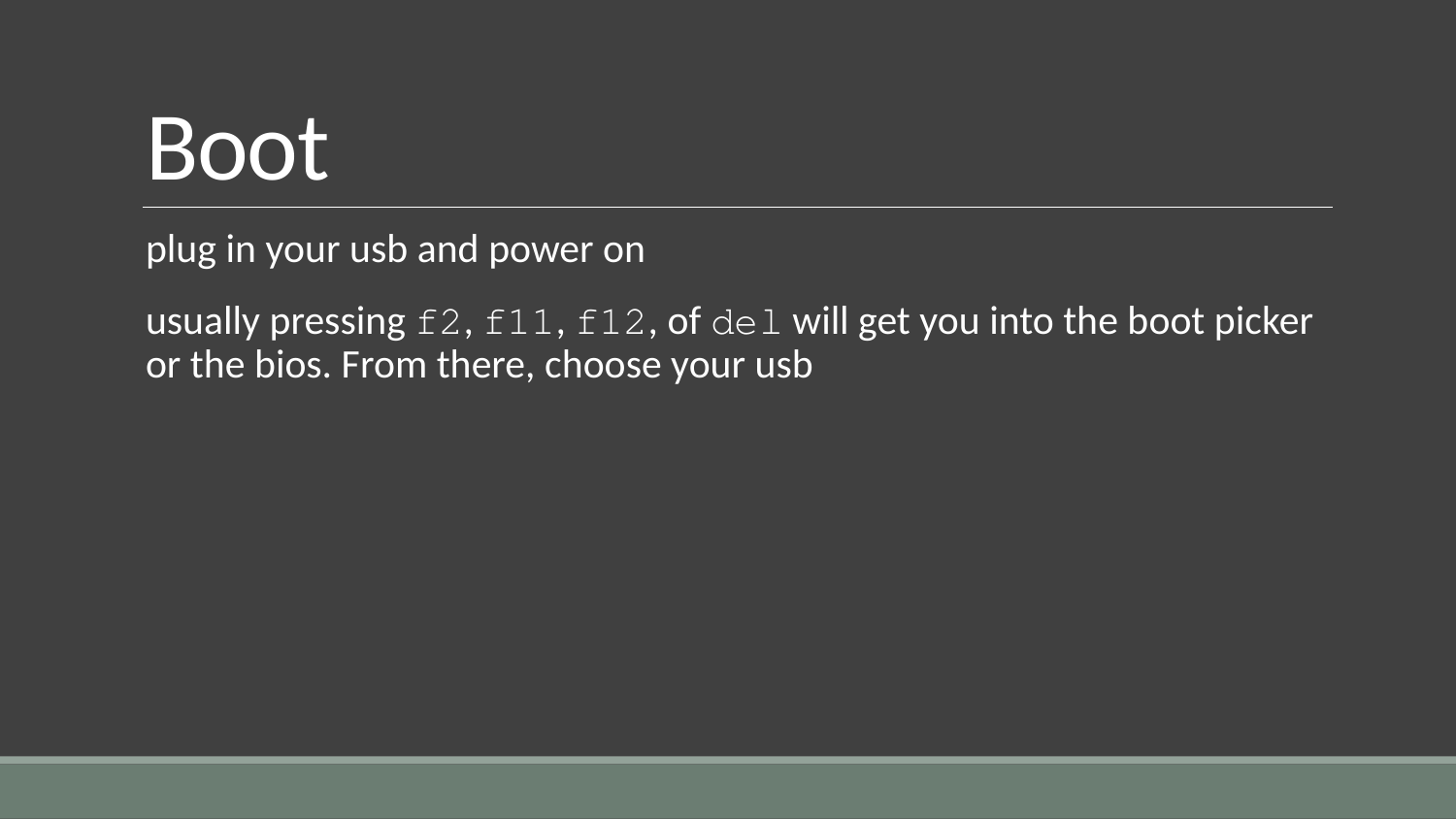

# Boot
plug in your usb and power on
usually pressing f2, f11, f12, of del will get you into the boot picker or the bios. From there, choose your usb